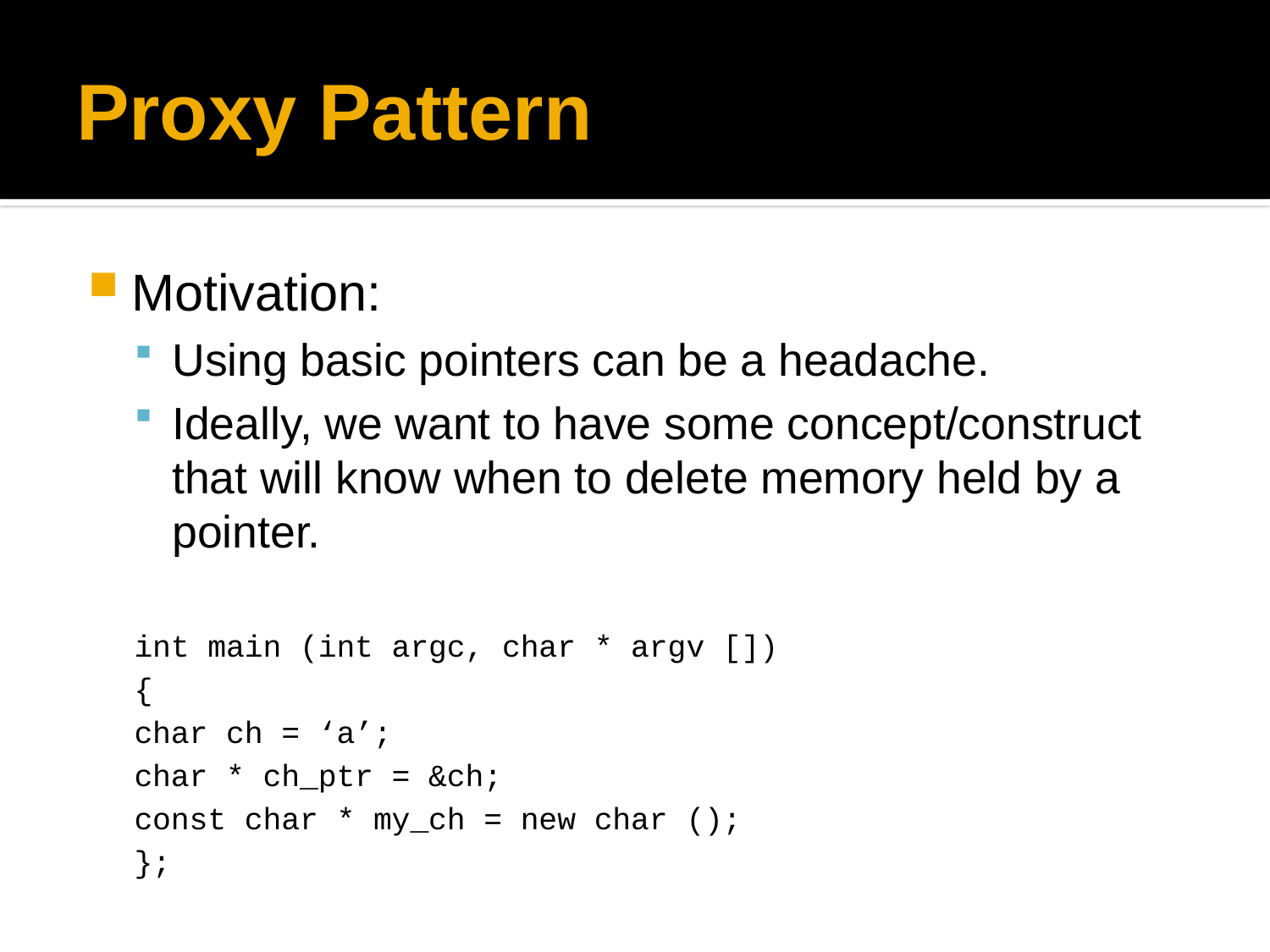

# Proxy Pattern
Motivation:
Using basic pointers can be a headache.
Ideally, we want to have some concept/construct that will know when to delete memory held by a pointer.

int main (int argc, char * argv [])
{
	char ch = ‘a’;
	char * ch_ptr = &ch;
	const char * my_ch = new char ();
};